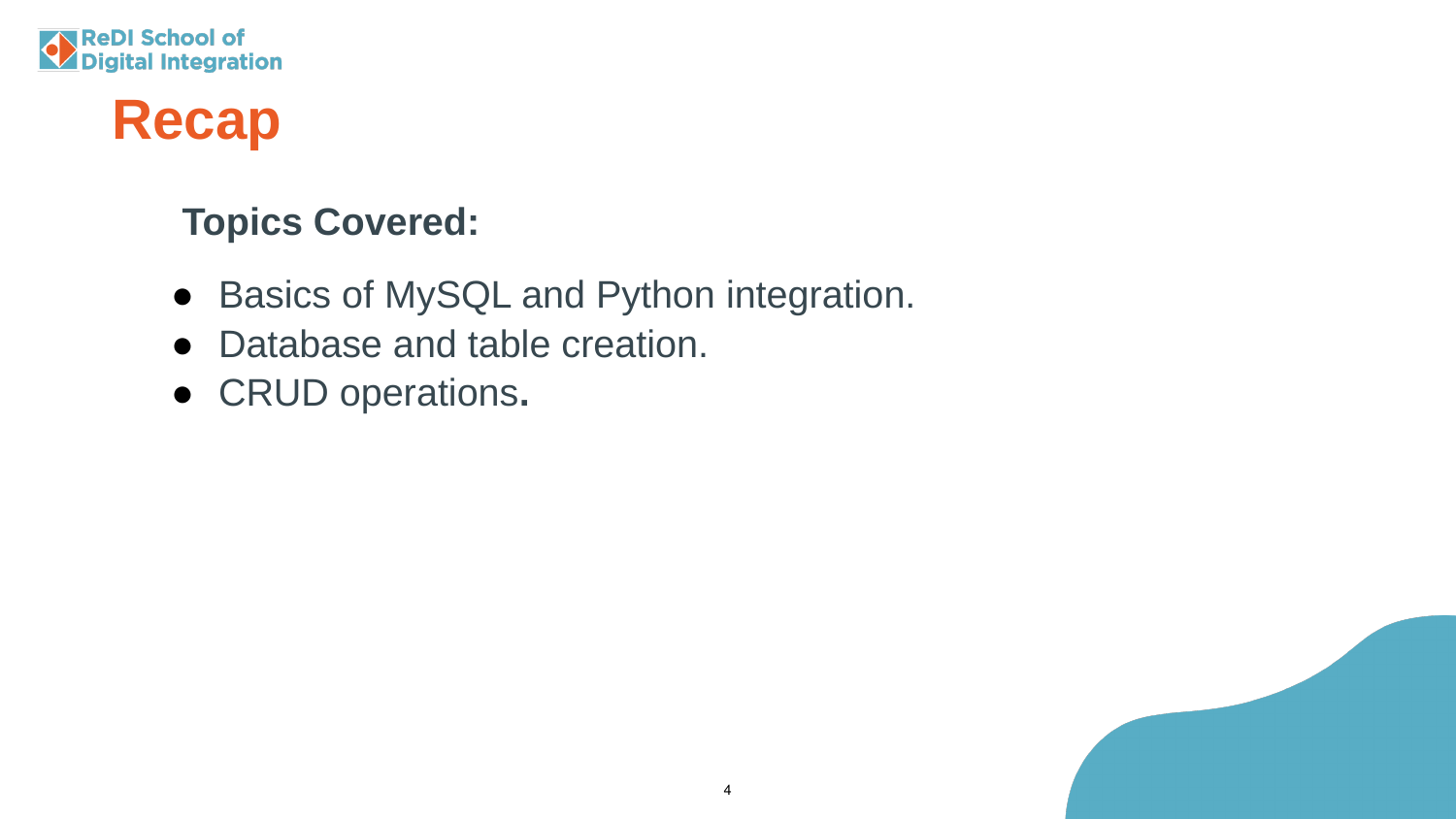

Recap
Topics Covered:
Basics of MySQL and Python integration.
Database and table creation.
CRUD operations.
4